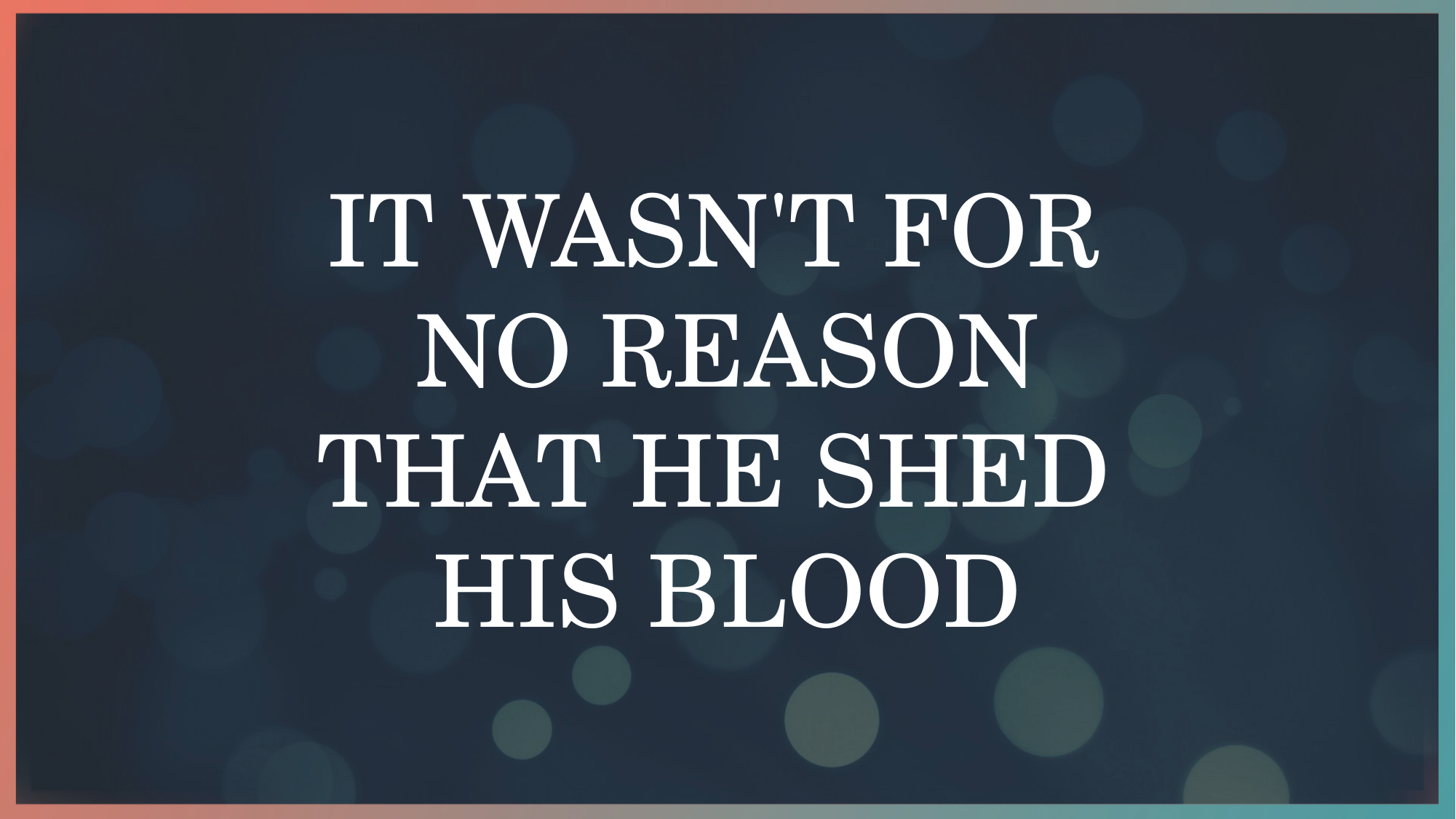

IT WASN'T FOR
NO REASON
THAT HE SHED
HIS BLOOD